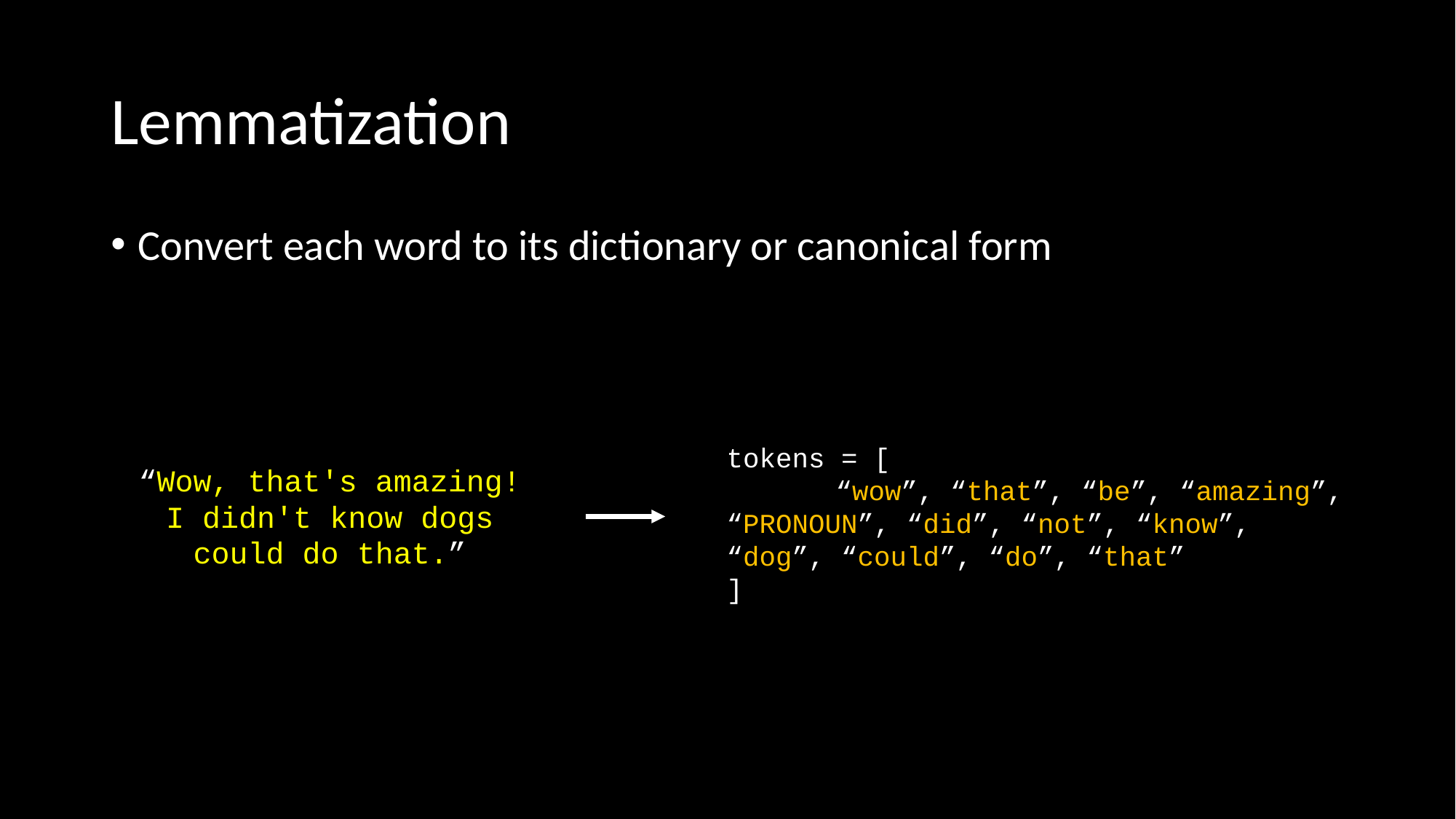

# Lemmatization
Convert each word to its dictionary or canonical form

tokens = [
	“wow”, “that”, “be”, “amazing”, 	“PRONOUN”, “did”, “not”, “know”, 		“dog”, “could”, “do”, “that”
]
“Wow, that's amazing! I didn't know dogs could do that.”